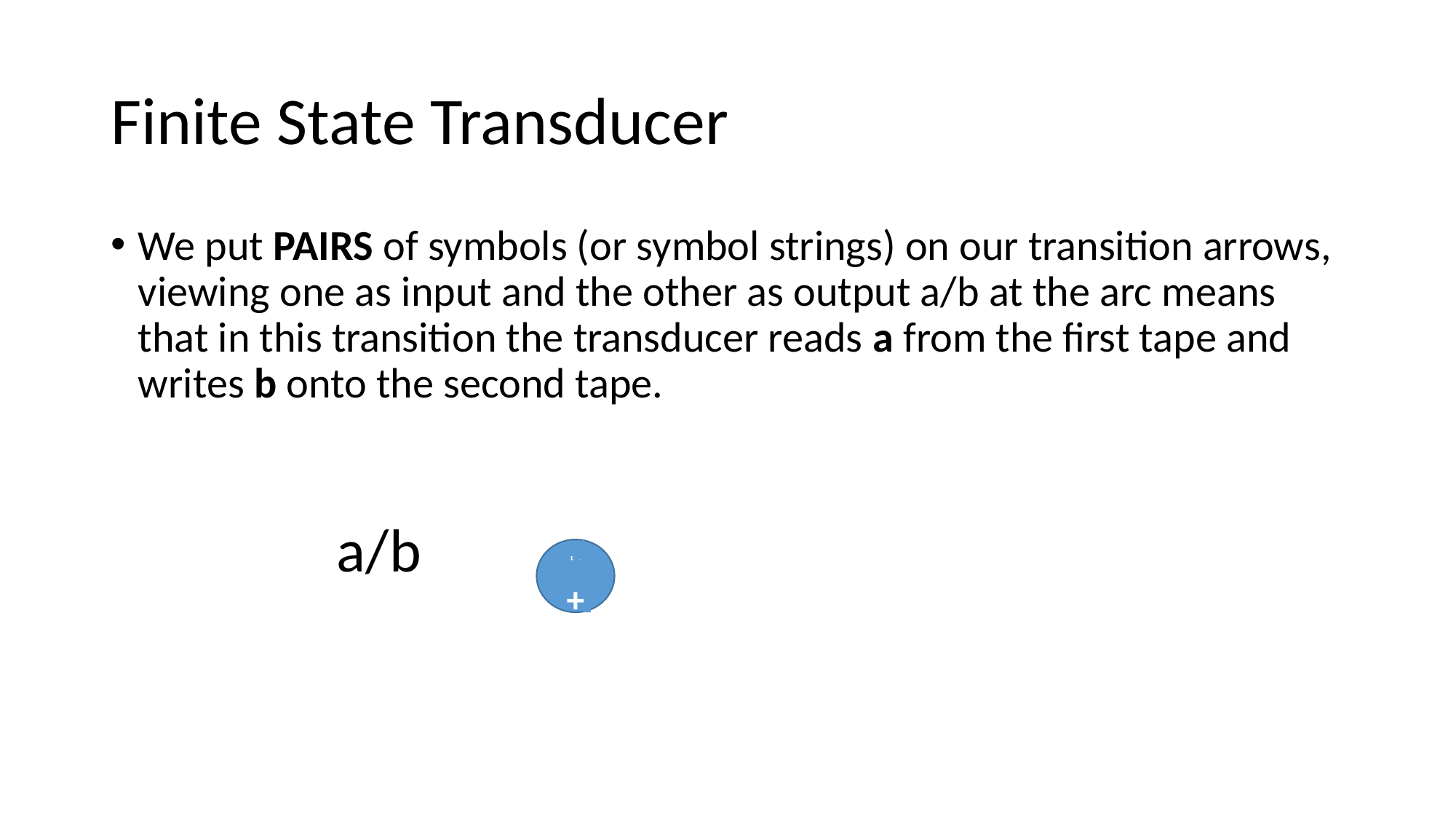

# Finite State Transducer
We put PAIRS of symbols (or symbol strings) on our transition arrows, viewing one as input and the other as output a/b at the arc means that in this transition the transducer reads a from the first tape and writes b onto the second tape.

a/b
-
+